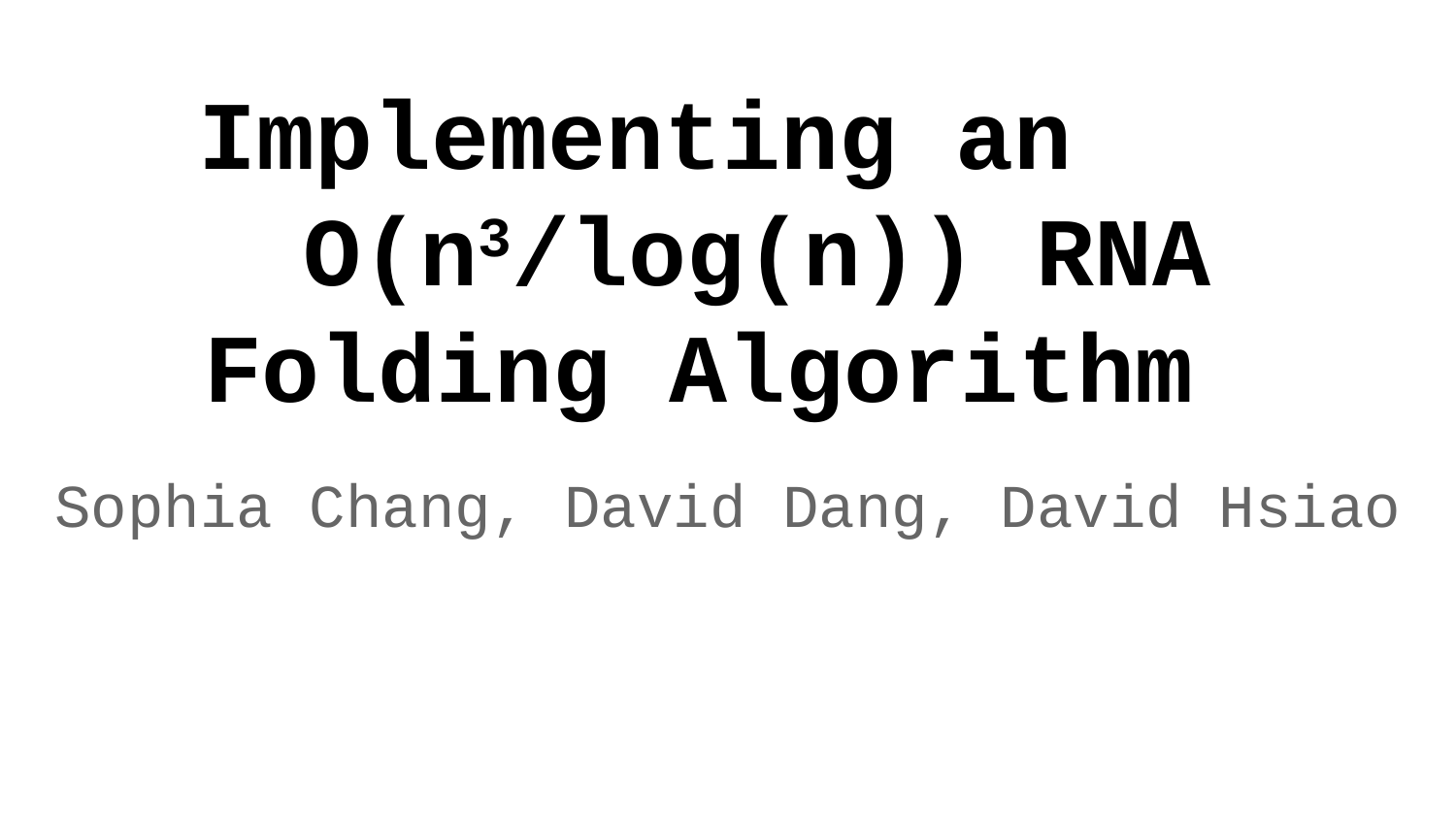

# Implementing an      O(n3/log(n)) RNA Folding Algorithm
Sophia Chang, David Dang, David Hsiao